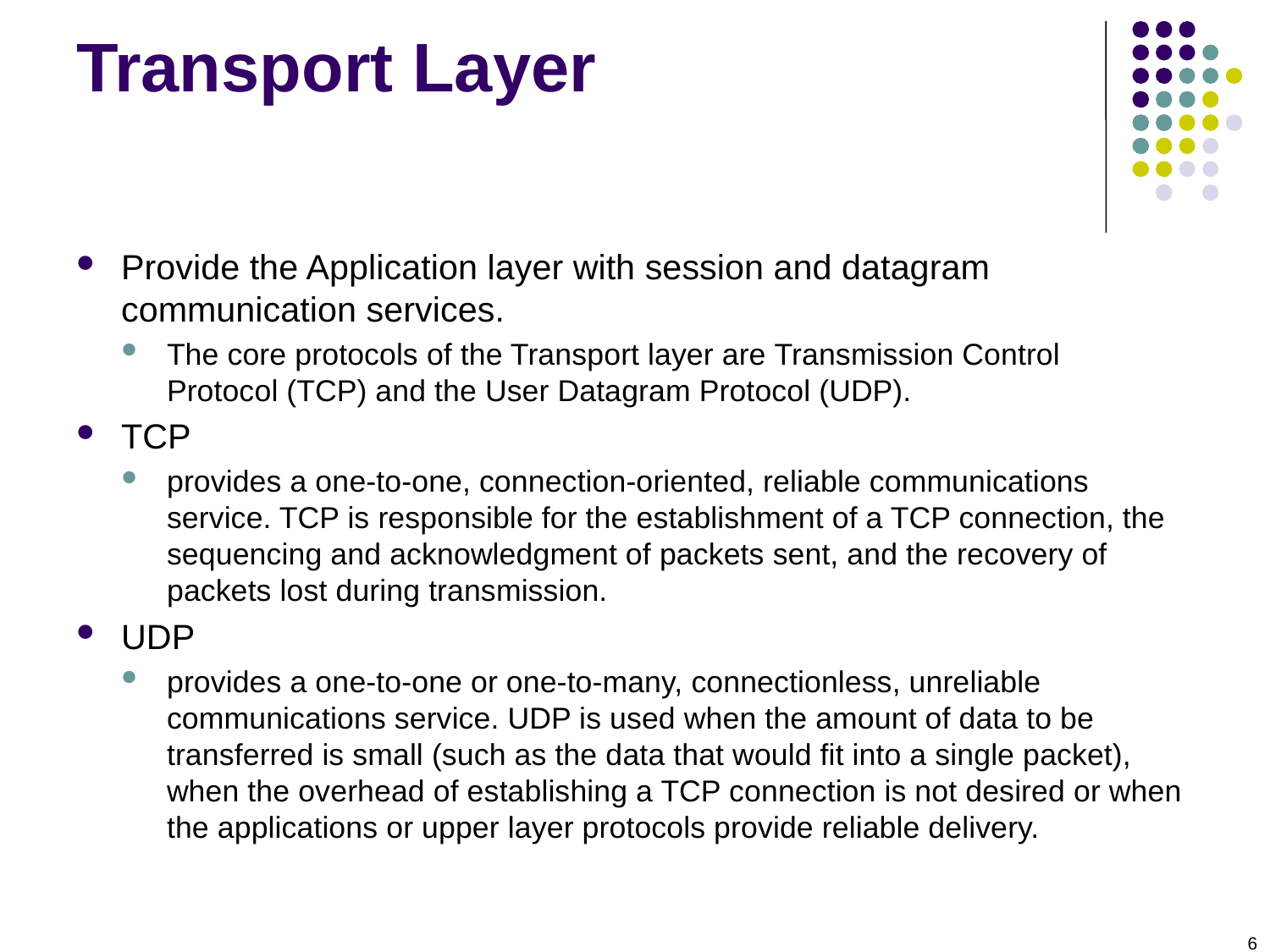

# Transport Layer
Provide the Application layer with session and datagram communication services.
The core protocols of the Transport layer are Transmission Control Protocol (TCP) and the User Datagram Protocol (UDP).
TCP
provides a one-to-one, connection-oriented, reliable communications service. TCP is responsible for the establishment of a TCP connection, the sequencing and acknowledgment of packets sent, and the recovery of packets lost during transmission.
UDP
provides a one-to-one or one-to-many, connectionless, unreliable communications service. UDP is used when the amount of data to be transferred is small (such as the data that would fit into a single packet), when the overhead of establishing a TCP connection is not desired or when the applications or upper layer protocols provide reliable delivery.

6